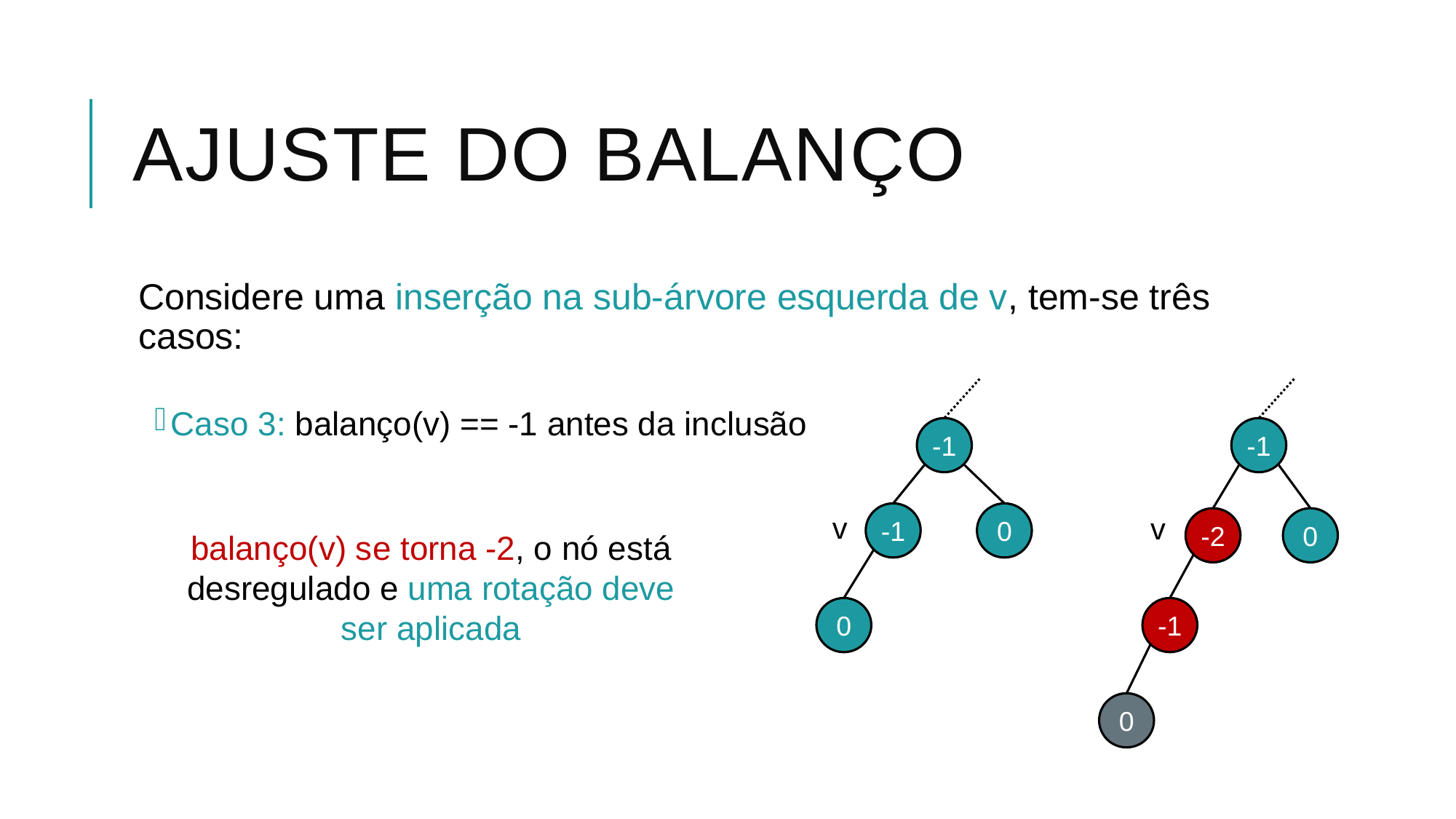

# Ajuste do Balanço
Considere uma inserção na sub-árvore esquerda de v, tem-se três casos:
Caso 3: balanço(v) == -1 antes da inclusão

-1
-1
v
-1
0
v
-2
0
balanço(v) se torna -2, o nó está desregulado e uma rotação deve ser aplicada
0
-1
0